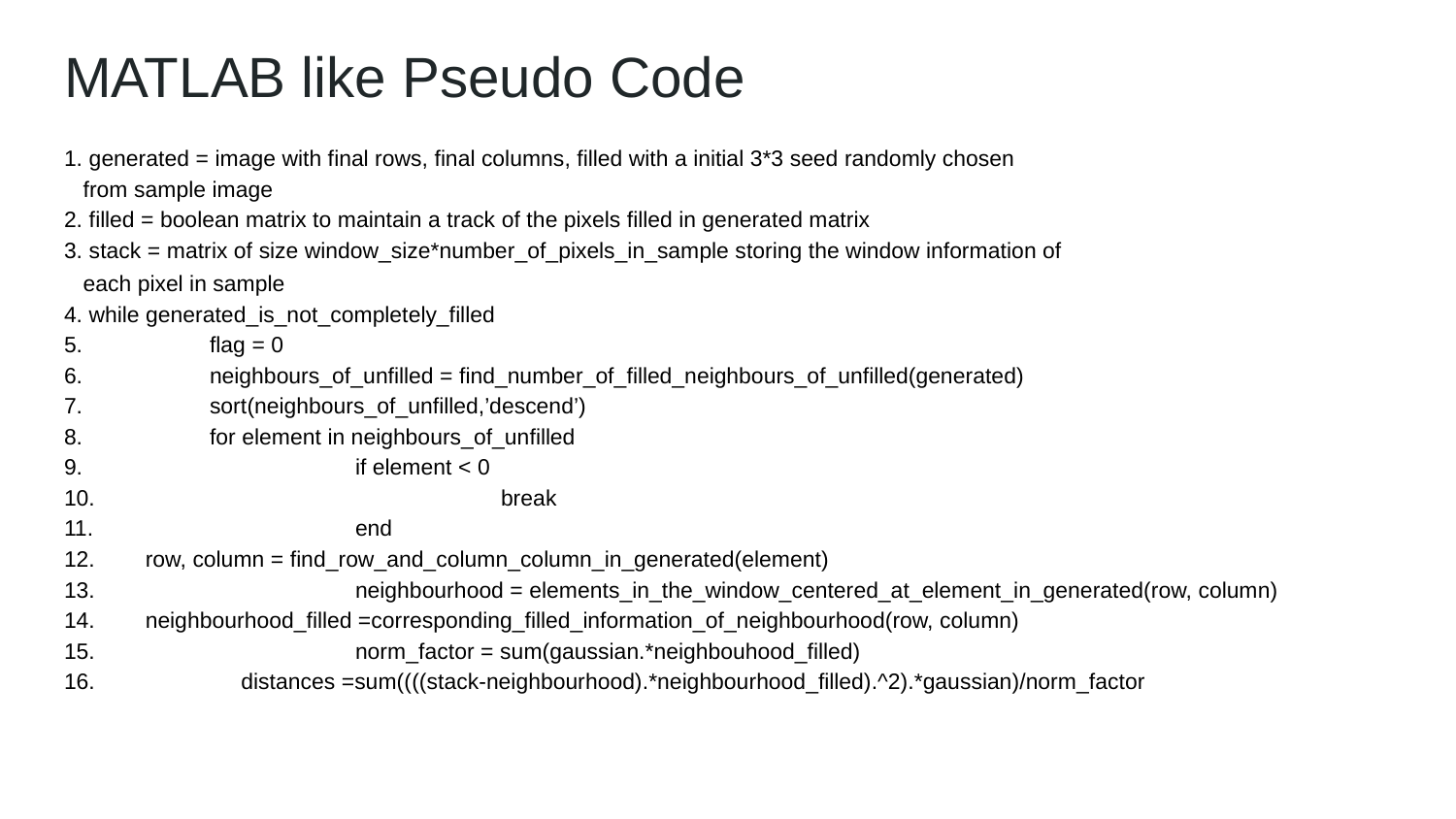

# MATLAB like Pseudo Code
1. generated = image with final rows, final columns, filled with a initial 3*3 seed randomly chosen
   from sample image
2. filled = boolean matrix to maintain a track of the pixels filled in generated matrix
3. stack = matrix of size window_size*number_of_pixels_in_sample storing the window information of
   each pixel in sample
4. while generated_is_not_completely_filled
5.	flag = 0
6.	neighbours_of_unfilled = find_number_of_filled_neighbours_of_unfilled(generated)
7.	sort(neighbours_of_unfilled,’descend’)
8.	for element in neighbours_of_unfilled
9.		if element < 0
10.			break
11.		end
12.        row, column = find_row_and_column_column_in_generated(element)
13.		neighbourhood = elements_in_the_window_centered_at_element_in_generated(row, column)
14.        neighbourhood_filled =corresponding_filled_information_of_neighbourhood(row, column)
15.		norm_factor = sum(gaussian.*neighbouhood_filled)
16.	     distances =sum((((stack-neighbourhood).*neighbourhood_filled).^2).*gaussian)/norm_factor